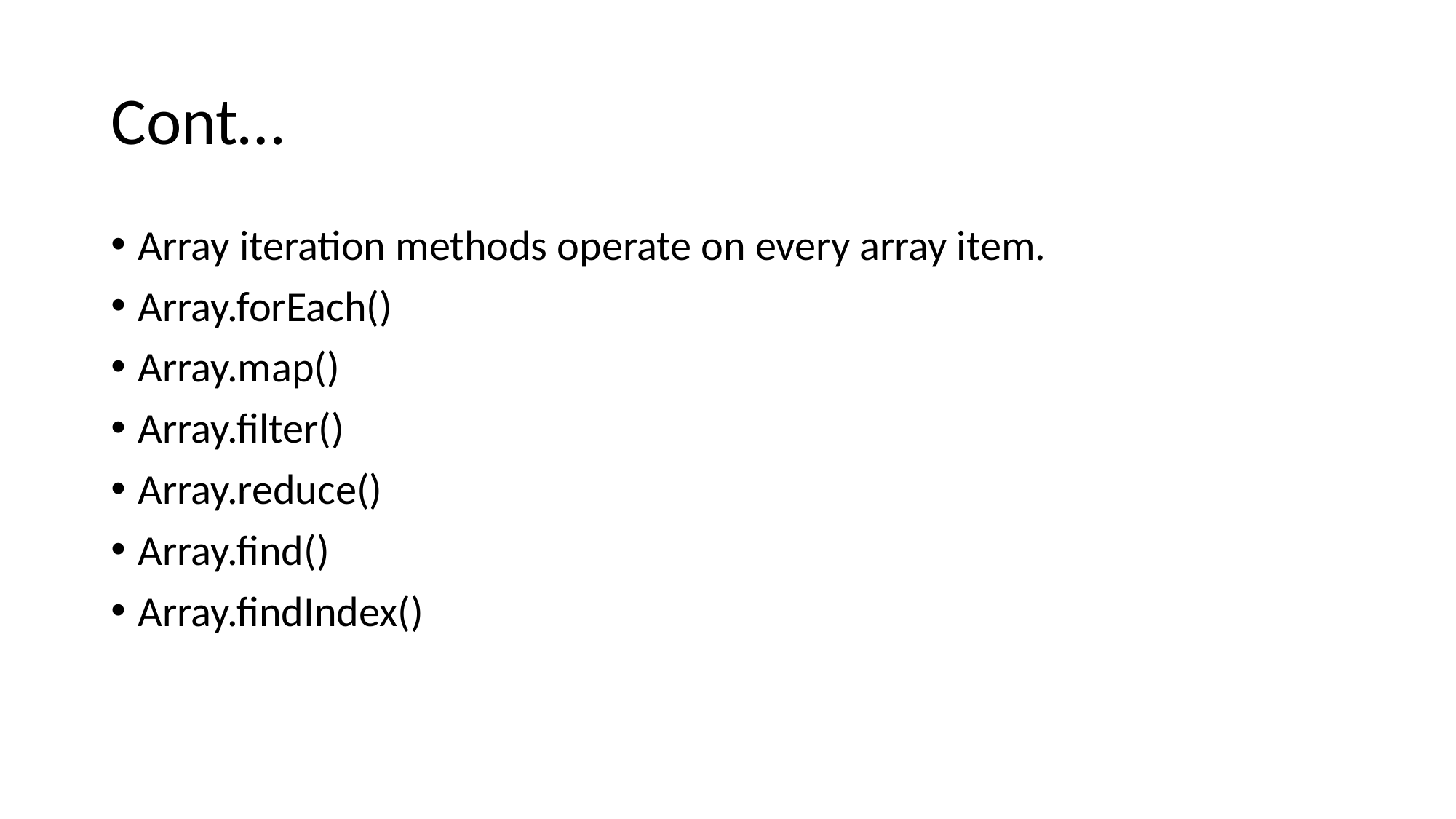

# Cont…
Array iteration methods operate on every array item.
Array.forEach()
Array.map()
Array.filter()
Array.reduce()
Array.find()
Array.findIndex()